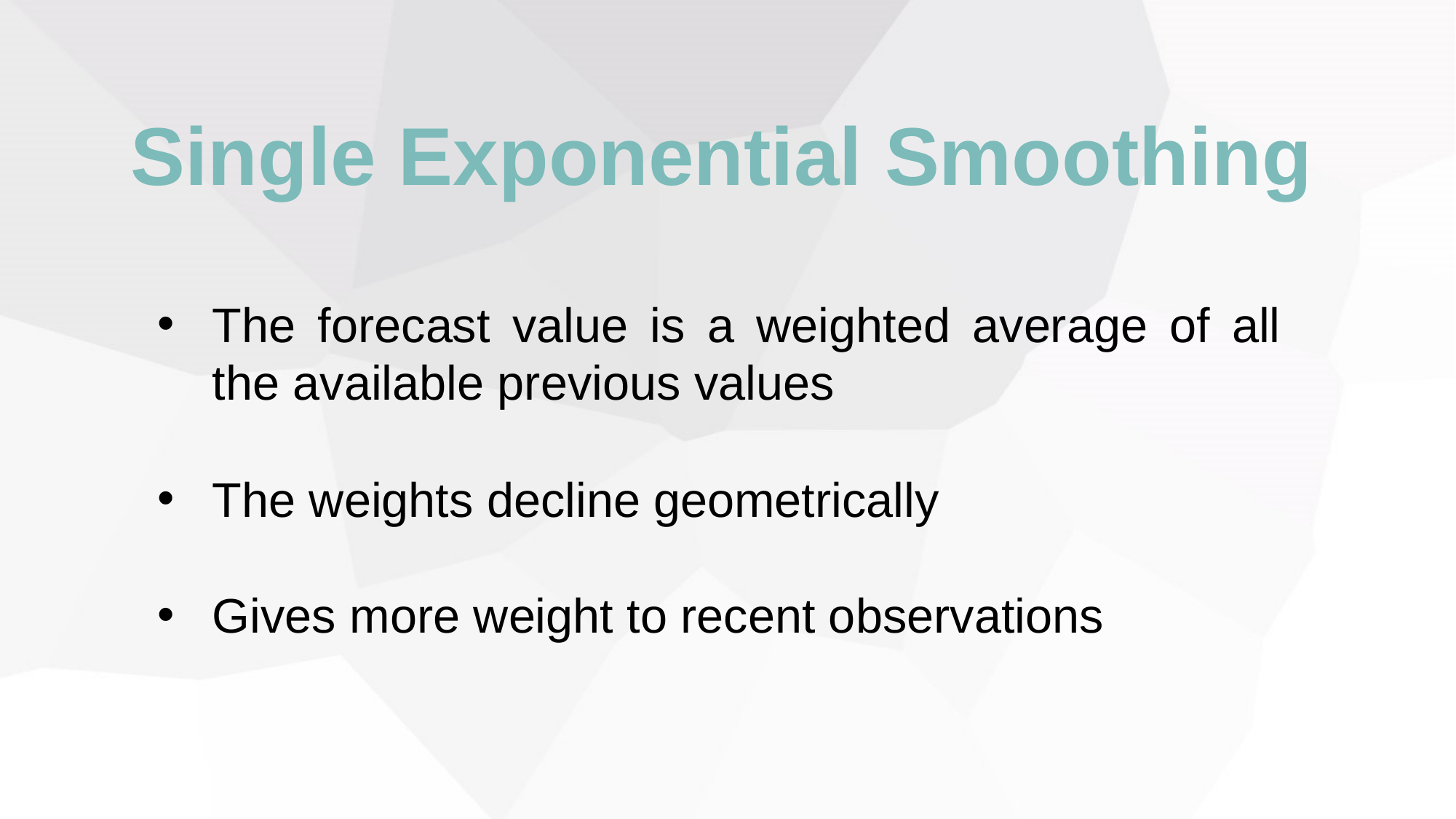

Single Exponential Smoothing
The forecast value is a weighted average of all the available previous values

The weights decline geometrically

Gives more weight to recent observations